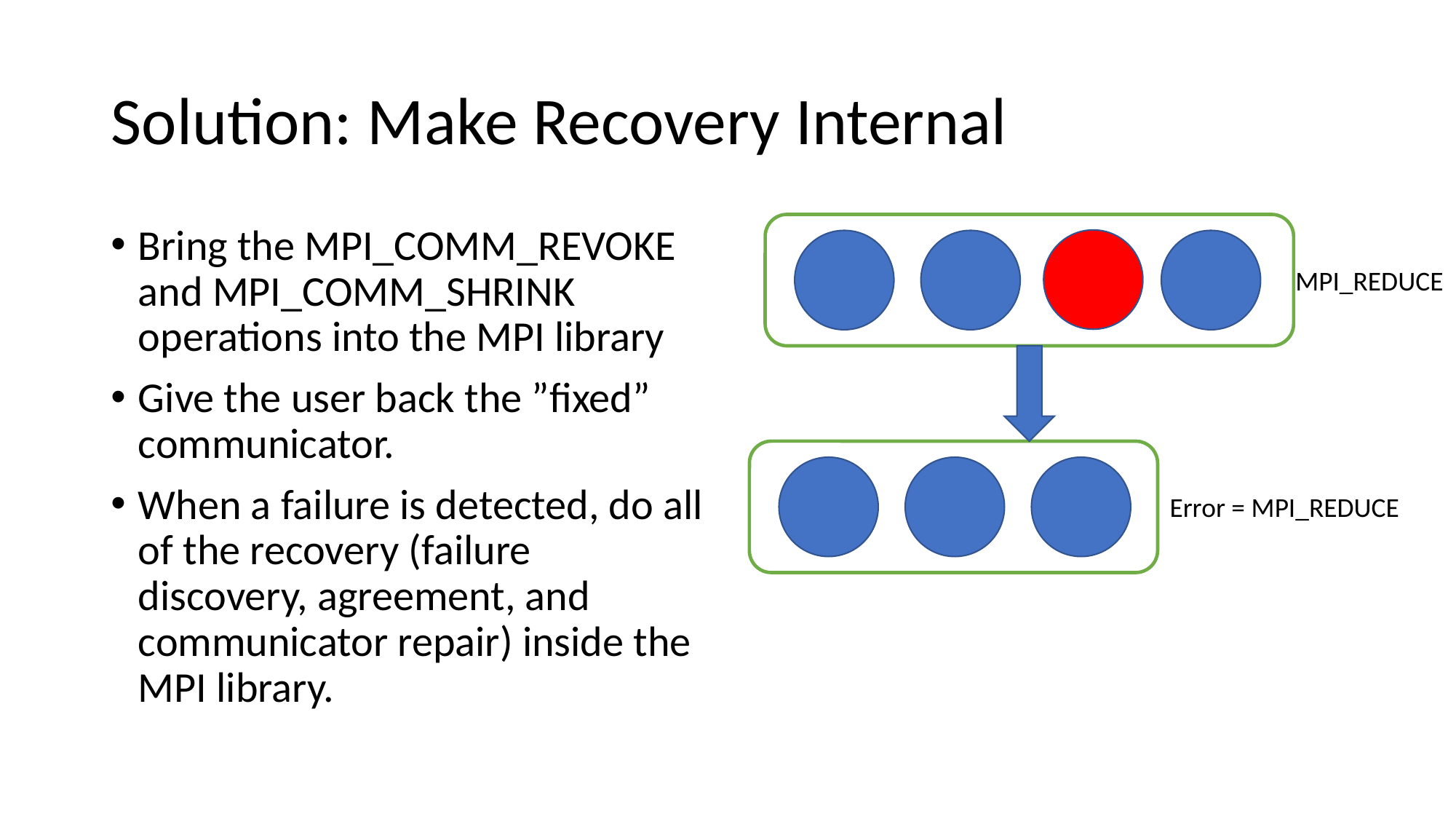

# Solution: Make Recovery Internal

Bring the MPI_COMM_REVOKE and MPI_COMM_SHRINK operations into the MPI library
Give the user back the ”fixed” communicator.
When a failure is detected, do all of the recovery (failure discovery, agreement, and communicator repair) inside the MPI library.
MPI_REDUCE

Error = MPI_REDUCE